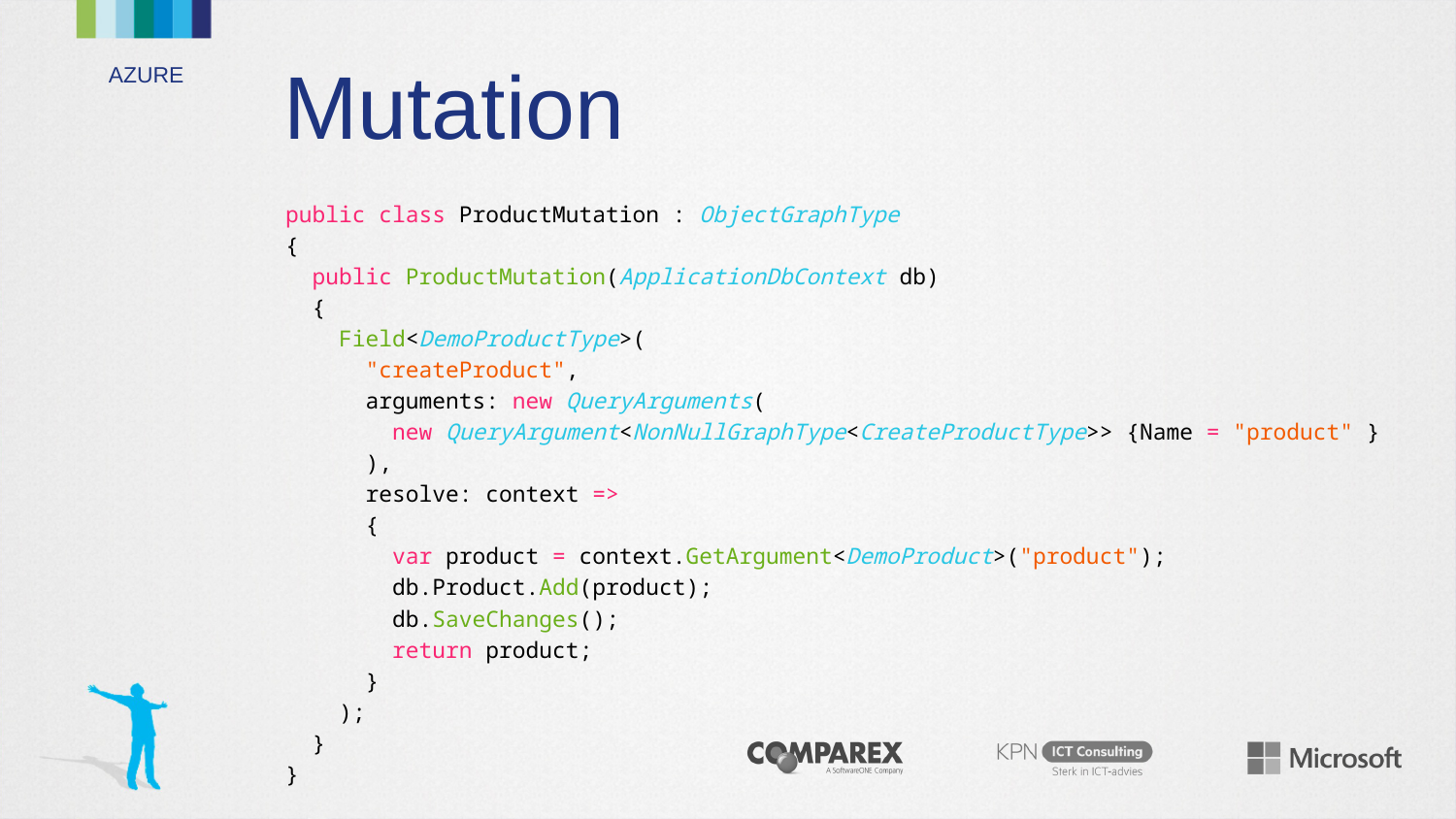

# Mutation
public class ProductMutation : ObjectGraphType
{
  public ProductMutation(ApplicationDbContext db)
  {
    Field<DemoProductType>(
      "createProduct",
      arguments: new QueryArguments(
        new QueryArgument<NonNullGraphType<CreateProductType>> {Name = "product" }
      ),
      resolve: context =>
      {
        var product = context.GetArgument<DemoProduct>("product");
        db.Product.Add(product);
        db.SaveChanges();
        return product;
      }
    );
  }
}